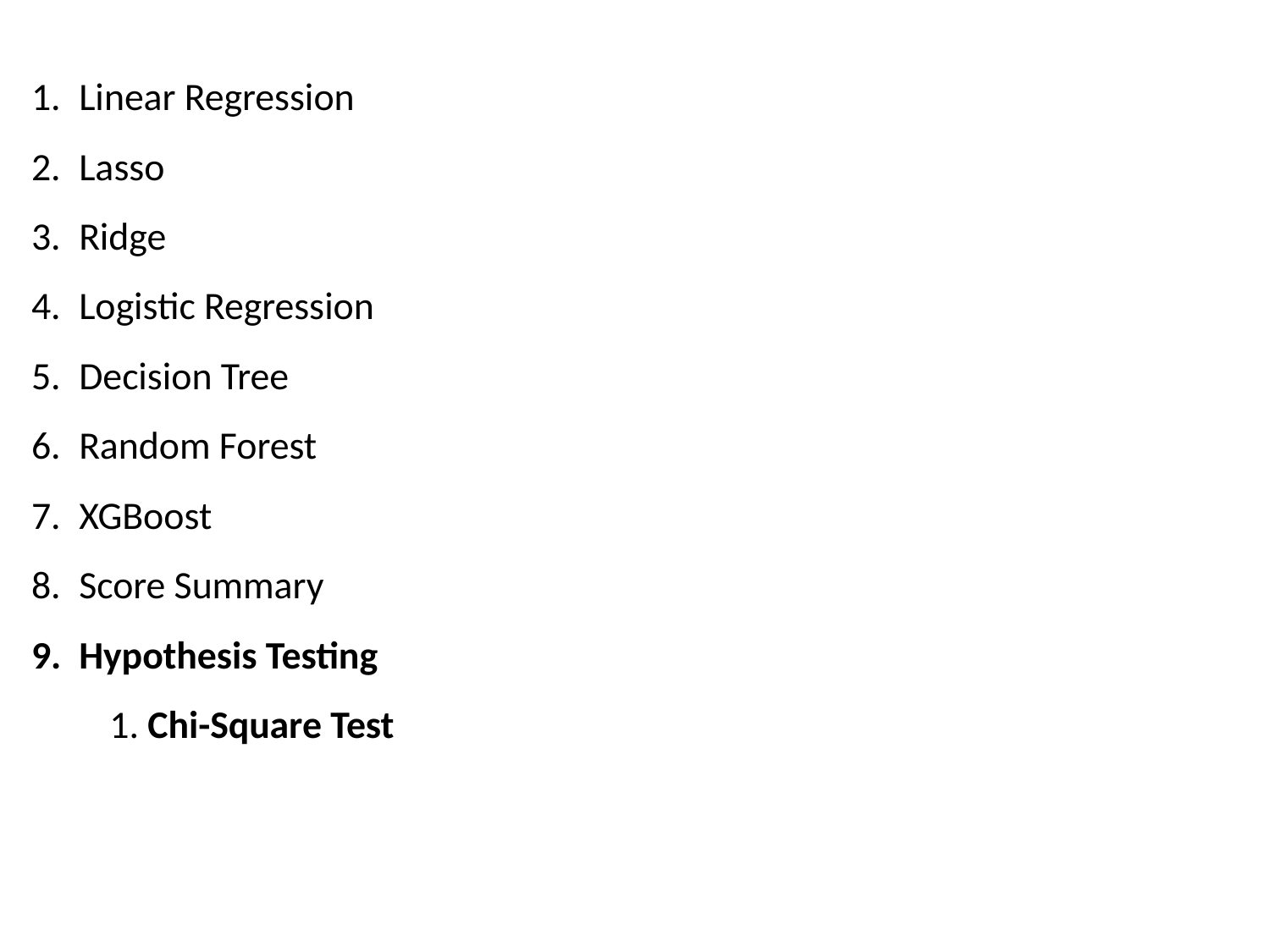

Linear Regression
Lasso
Ridge
Logistic Regression
Decision Tree
Random Forest
XGBoost
Score Summary
Hypothesis Testing
         1. Chi-Square Test